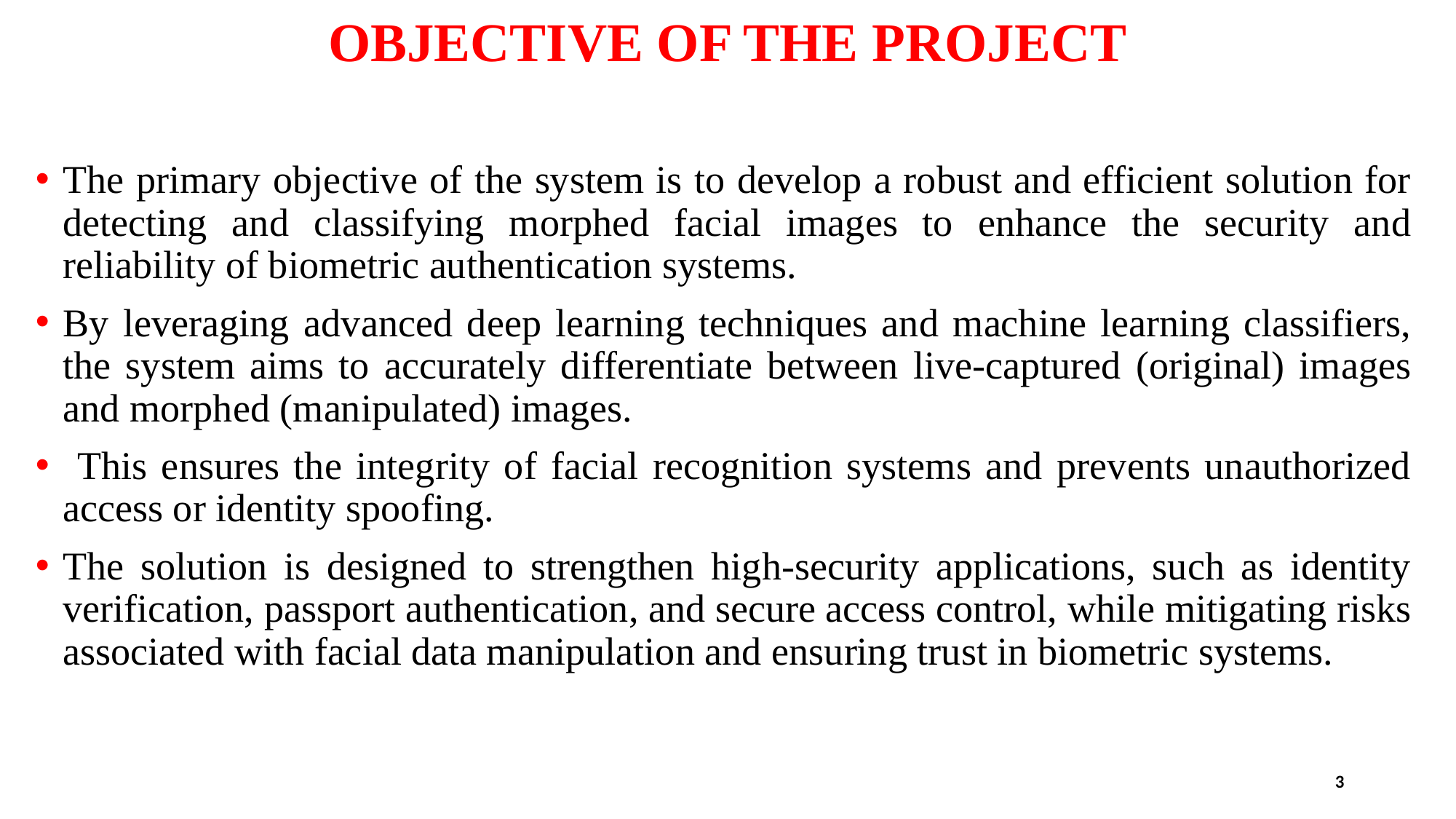

# OBJECTIVE OF THE PROJECT
The primary objective of the system is to develop a robust and efficient solution for detecting and classifying morphed facial images to enhance the security and reliability of biometric authentication systems.
By leveraging advanced deep learning techniques and machine learning classifiers, the system aims to accurately differentiate between live-captured (original) images and morphed (manipulated) images.
 This ensures the integrity of facial recognition systems and prevents unauthorized access or identity spoofing.
The solution is designed to strengthen high-security applications, such as identity verification, passport authentication, and secure access control, while mitigating risks associated with facial data manipulation and ensuring trust in biometric systems.
3